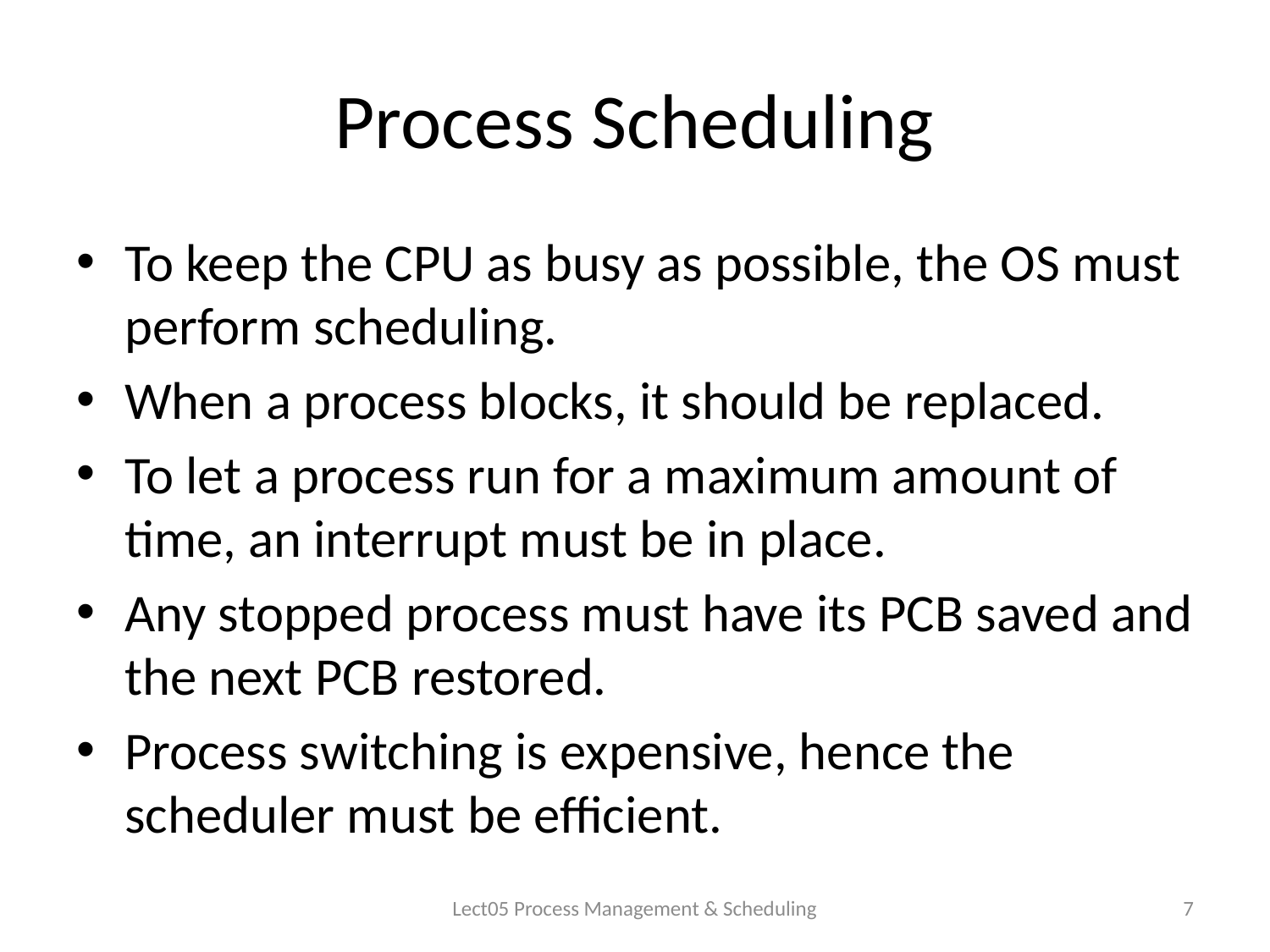

# Process Scheduling
To keep the CPU as busy as possible, the OS must perform scheduling.
When a process blocks, it should be replaced.
To let a process run for a maximum amount of time, an interrupt must be in place.
Any stopped process must have its PCB saved and the next PCB restored.
Process switching is expensive, hence the scheduler must be efficient.
Lect05 Process Management & Scheduling
7